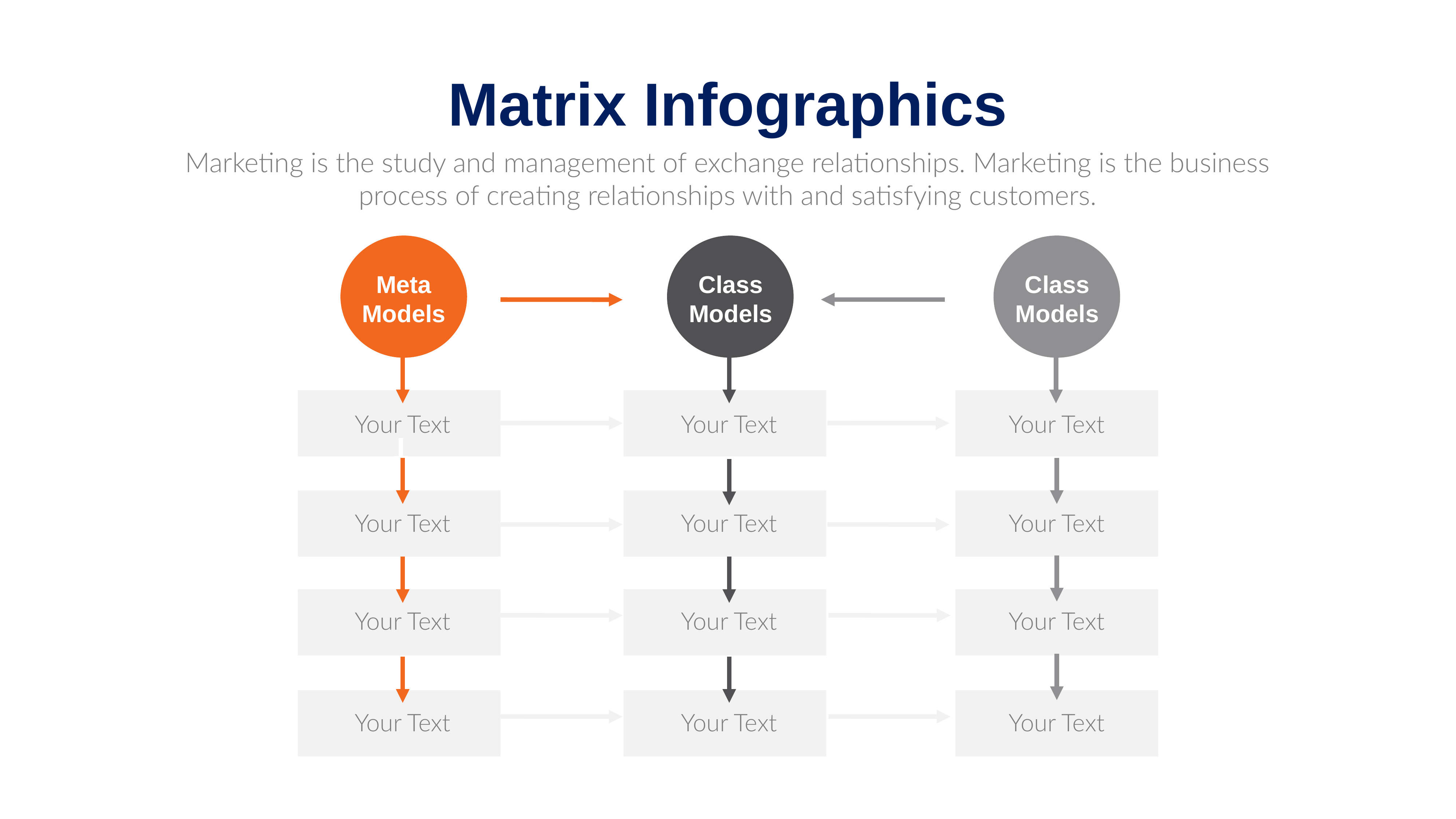

Matrix Infographics
Marketing is the study and management of exchange relationships. Marketing is the business process of creating relationships with and satisfying customers.

Class
Models
Class
Models
Meta
Models
Instance
Models

Your Text
Your Text
Your Text

Your Text
Your Text
Your Text

Your Text
Your Text
Your Text

Your Text
Your Text
Your Text